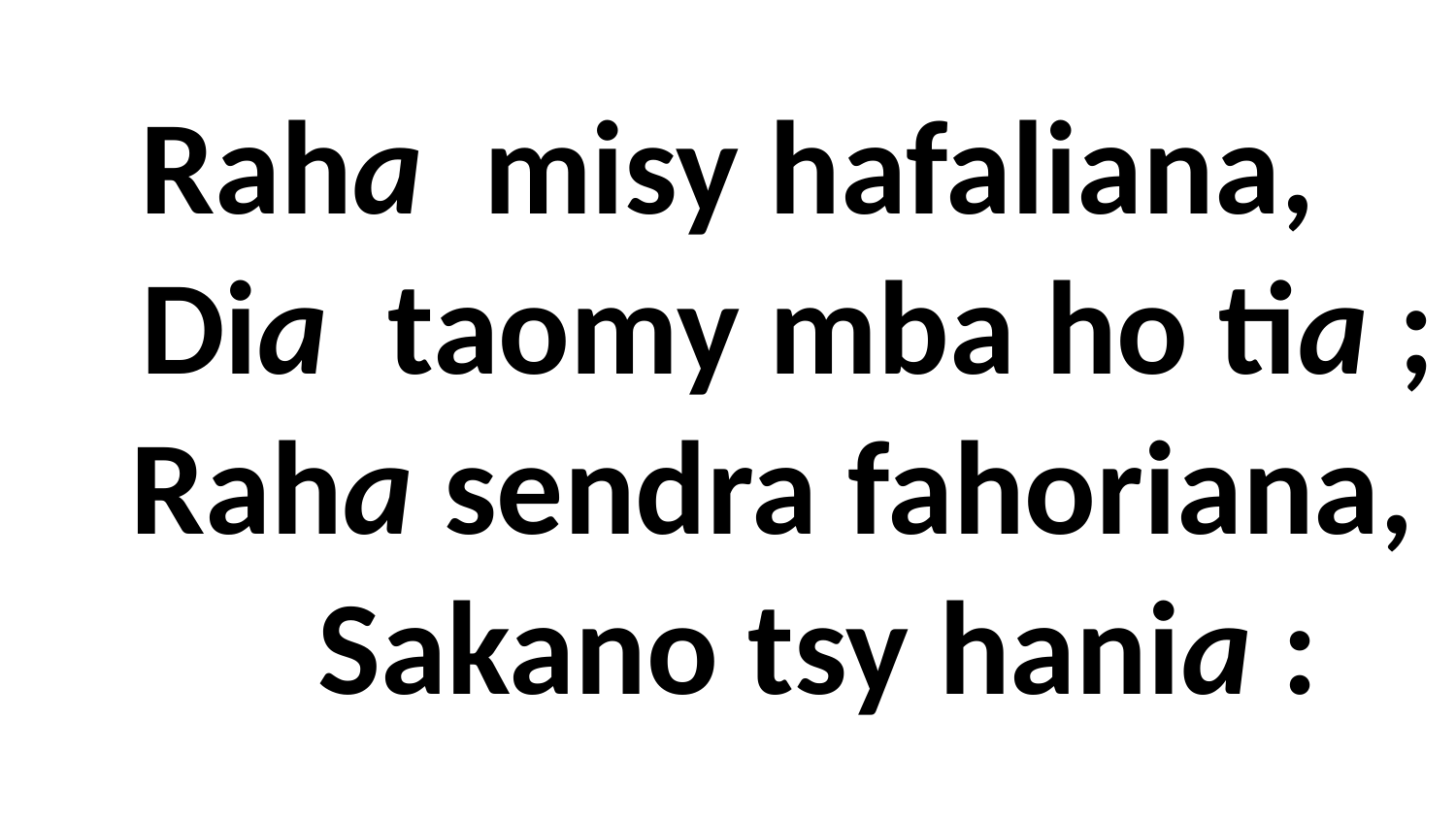

# Raha  misy hafaliana, Dia  taomy mba ho tia ; Raha sendra fahoriana, Sakano tsy hania :